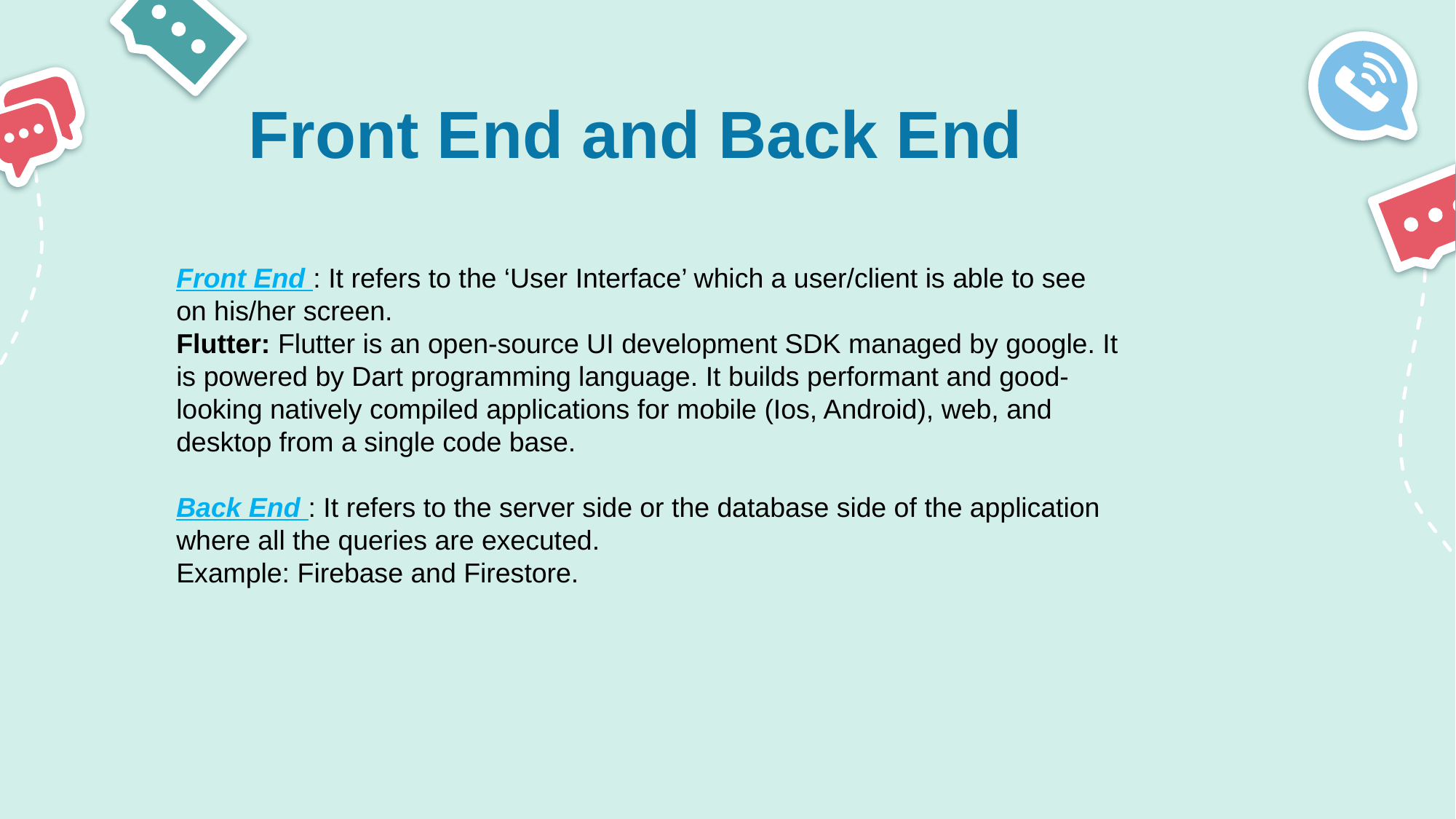

# Front End and Back End
Front End : It refers to the ‘User Interface’ which a user/client is able to see on his/her screen.
Flutter: Flutter is an open-source UI development SDK managed by google. It is powered by Dart programming language. It builds performant and good-looking natively compiled applications for mobile (Ios, Android), web, and desktop from a single code base.

Back End : It refers to the server side or the database side of the application where all the queries are executed.
Example: Firebase and Firestore.